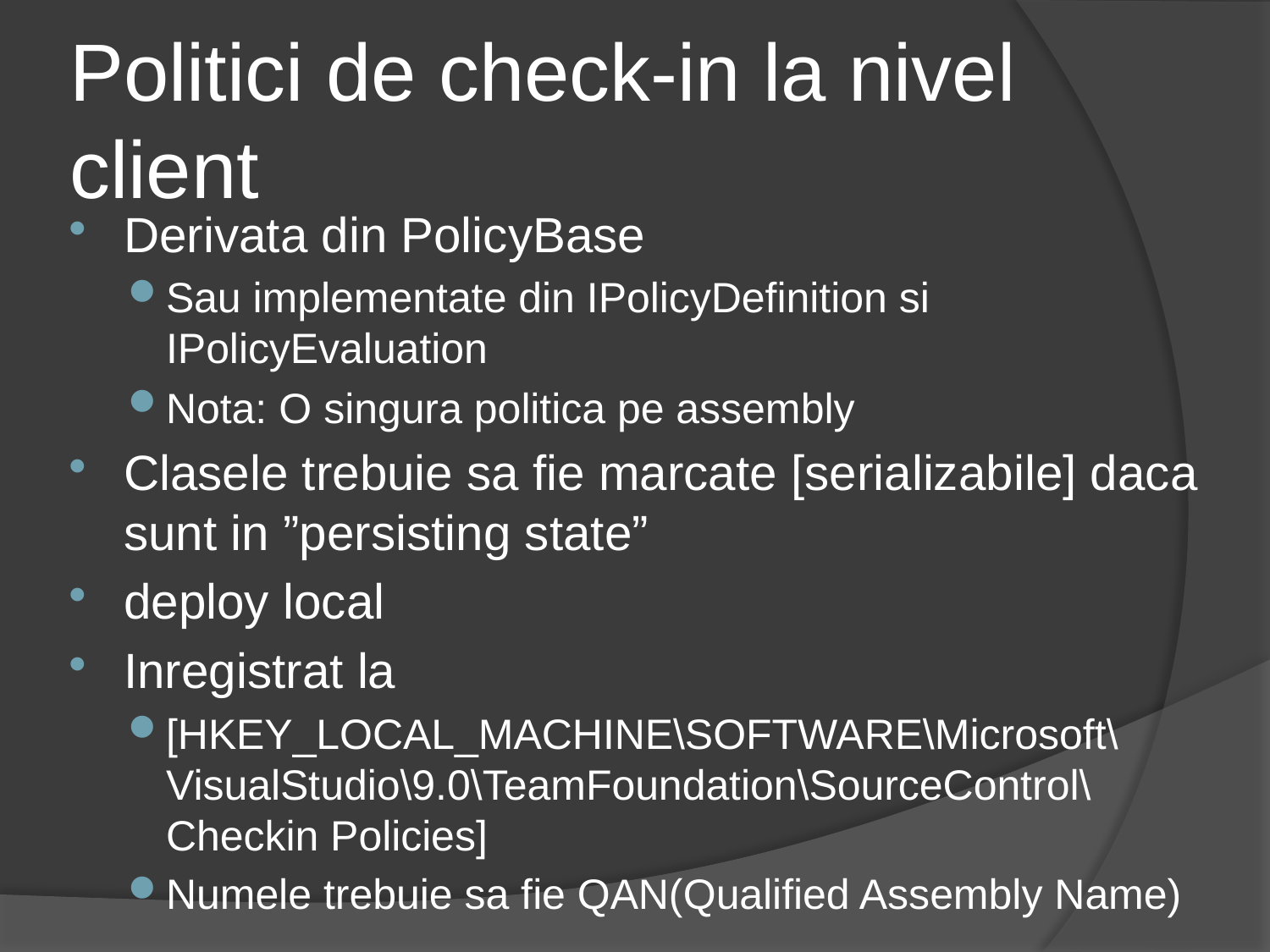

# Politici de check-in la nivel client
Derivata din PolicyBase
Sau implementate din IPolicyDefinition si IPolicyEvaluation
Nota: O singura politica pe assembly
Clasele trebuie sa fie marcate [serializabile] daca sunt in ”persisting state”
deploy local
Inregistrat la
[HKEY_LOCAL_MACHINE\SOFTWARE\Microsoft\VisualStudio\9.0\TeamFoundation\SourceControl\Checkin Policies]
Numele trebuie sa fie QAN(Qualified Assembly Name)